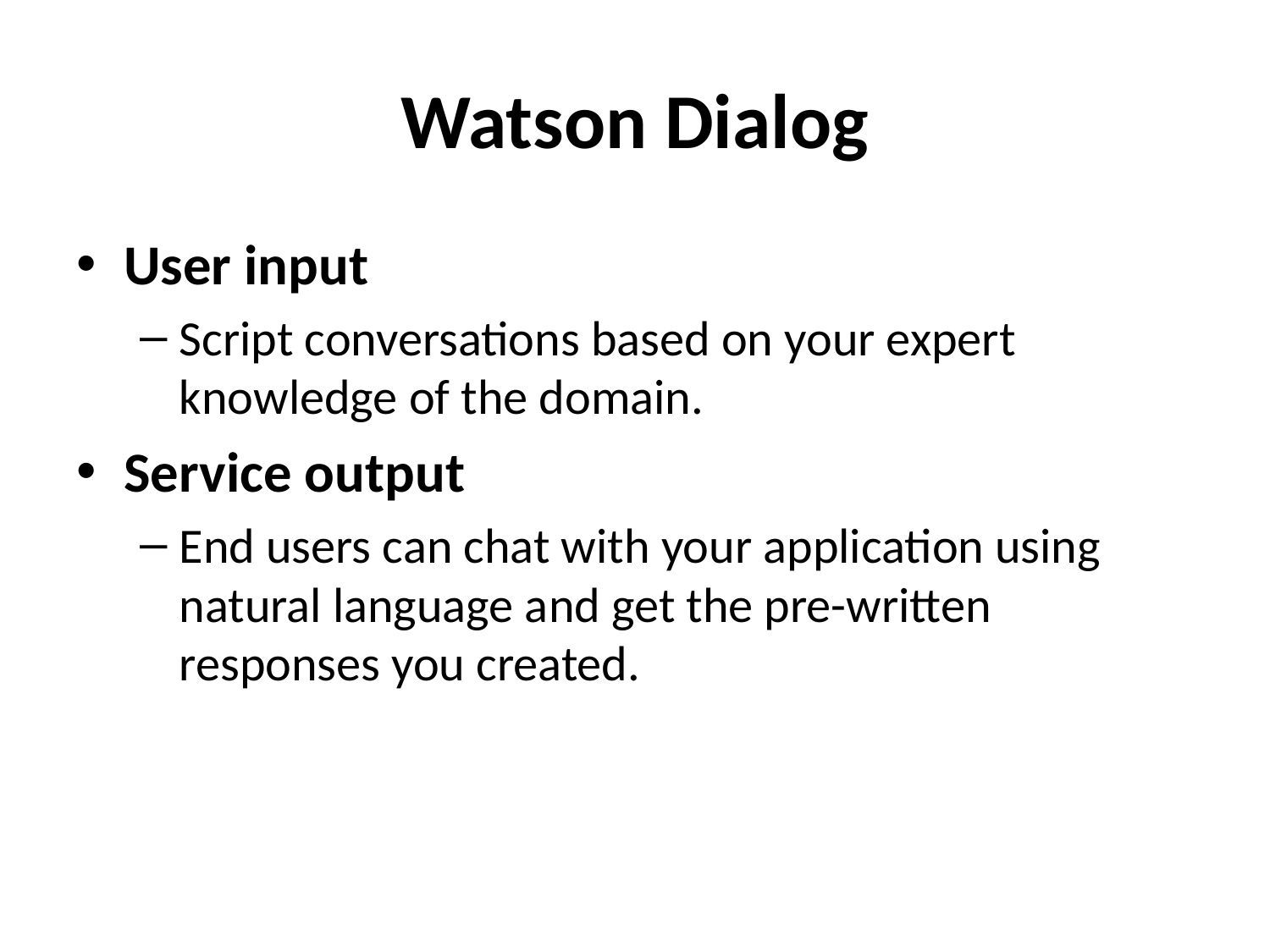

# Watson Dialog
User input
Script conversations based on your expert knowledge of the domain.
Service output
End users can chat with your application using natural language and get the pre-written responses you created.